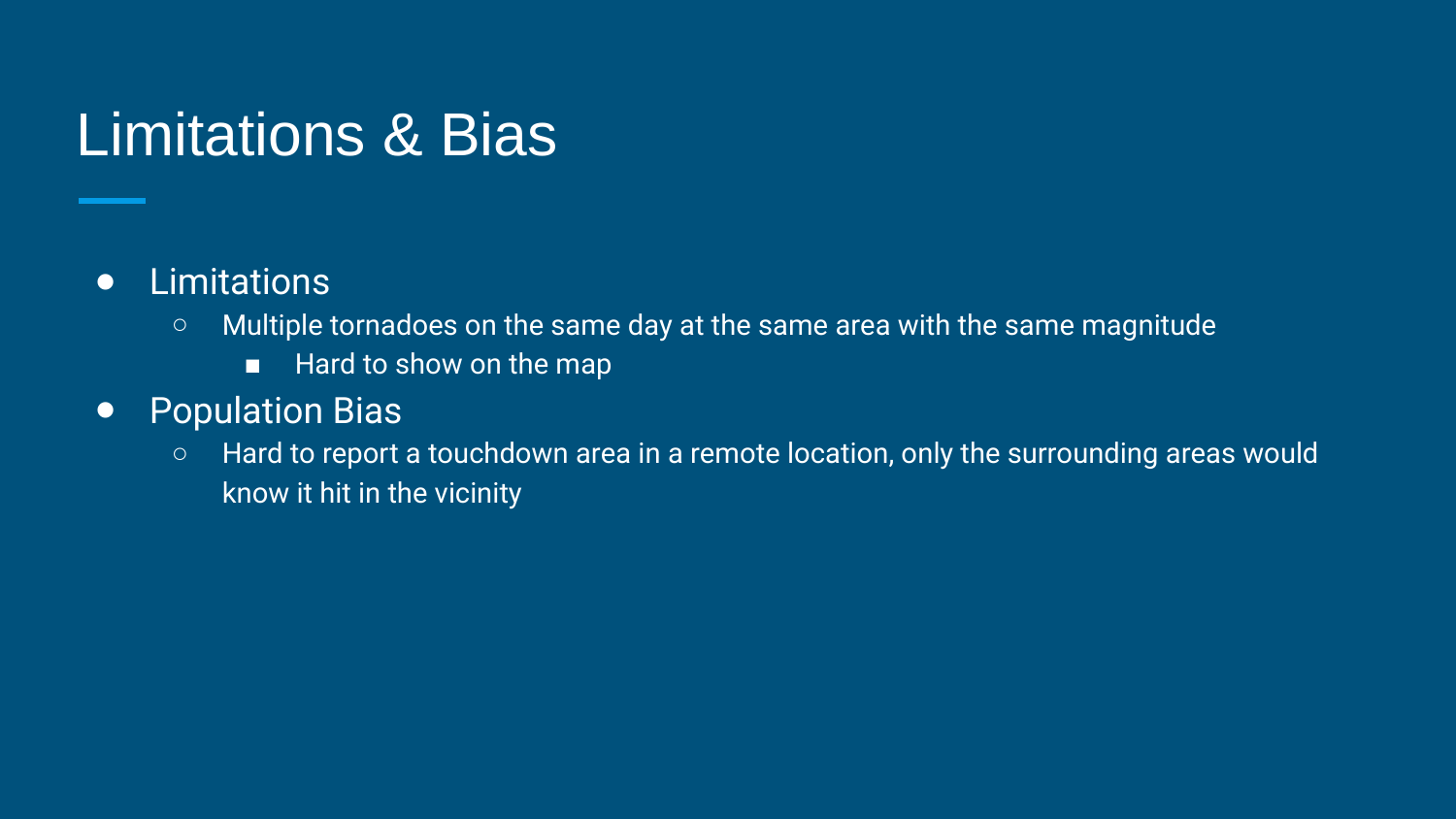

# Limitations & Bias
Limitations
Multiple tornadoes on the same day at the same area with the same magnitude
Hard to show on the map
Population Bias
Hard to report a touchdown area in a remote location, only the surrounding areas would know it hit in the vicinity